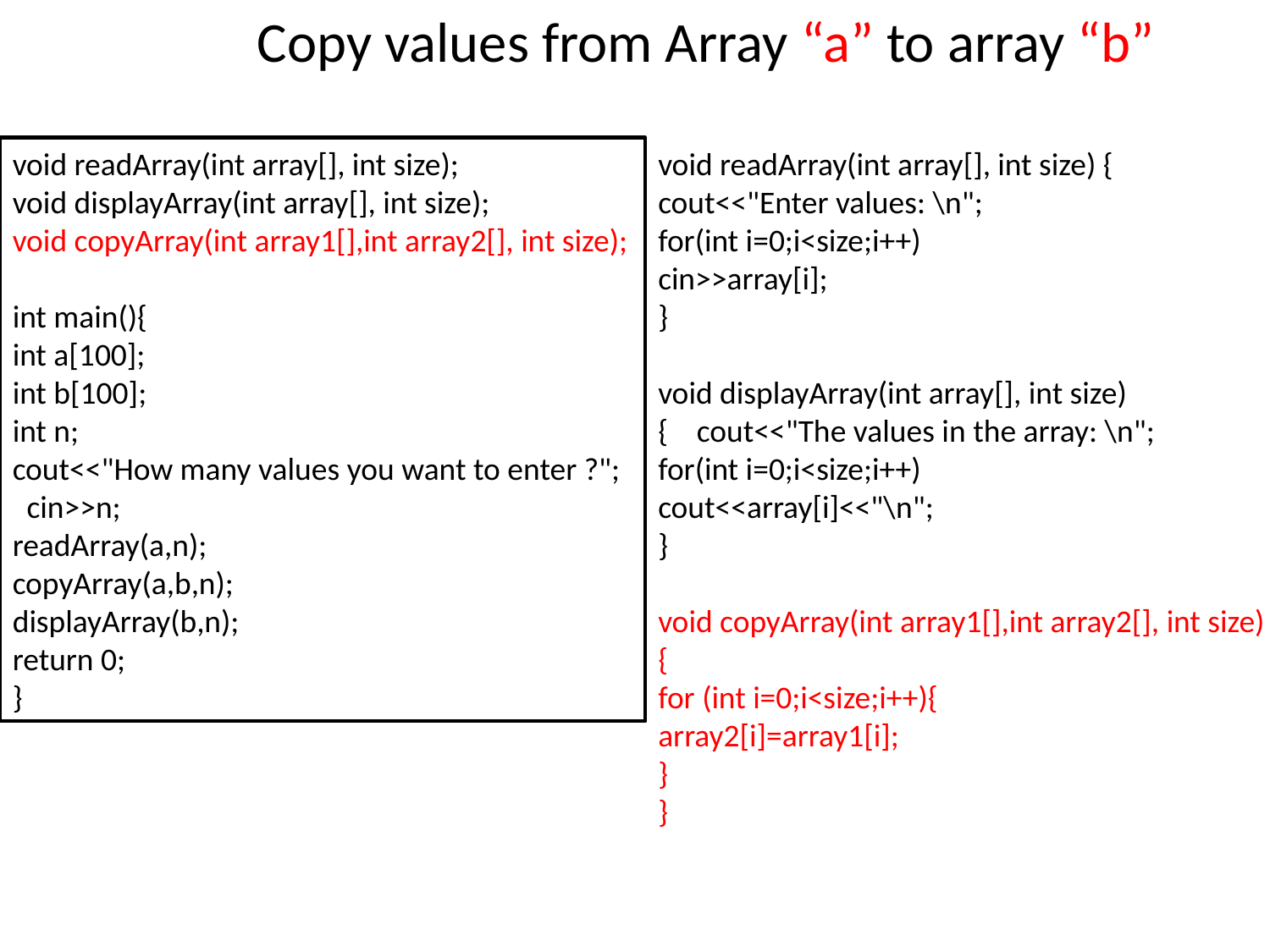

Copy values from Array “a” to array “b”
void readArray(int array[], int size);
void displayArray(int array[], int size);
void copyArray(int array1[],int array2[], int size);

int main(){
int a[100];
int b[100];
int n;
cout<<"How many values you want to enter ?";    cin>>n;
readArray(a,n);
copyArray(a,b,n);
displayArray(b,n);
return 0;
}
void readArray(int array[], int size) {
cout<<"Enter values: \n";
for(int i=0;i<size;i++)
cin>>array[i];
}

void displayArray(int array[], int size) {    cout<<"The values in the array: \n";
for(int i=0;i<size;i++)
cout<<array[i]<<"\n";
}

void copyArray(int array1[],int array2[], int size)
{
for (int i=0;i<size;i++){
array2[i]=array1[i];
}
}